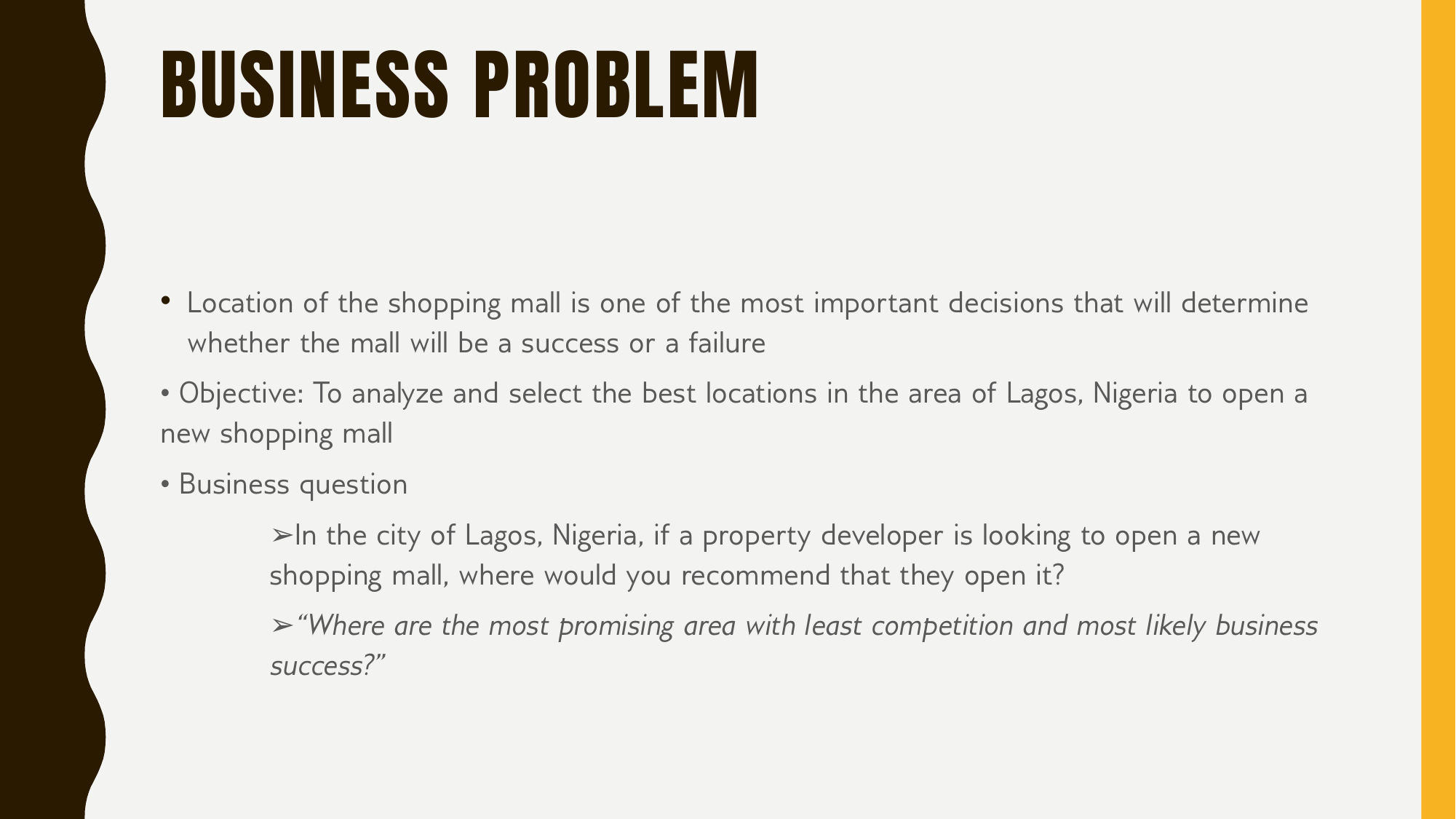

# Business Problem
Location of the shopping mall is one of the most important decisions that will determine whether the mall will be a success or a failure
• Objective: To analyze and select the best locations in the area of Lagos, Nigeria to open a new shopping mall
• Business question
 	➢In the city of Lagos, Nigeria, if a property developer is looking to open a new 	shopping mall, where would you recommend that they open it?
	➢“Where are the most promising area with least competition and most likely business 	success?”